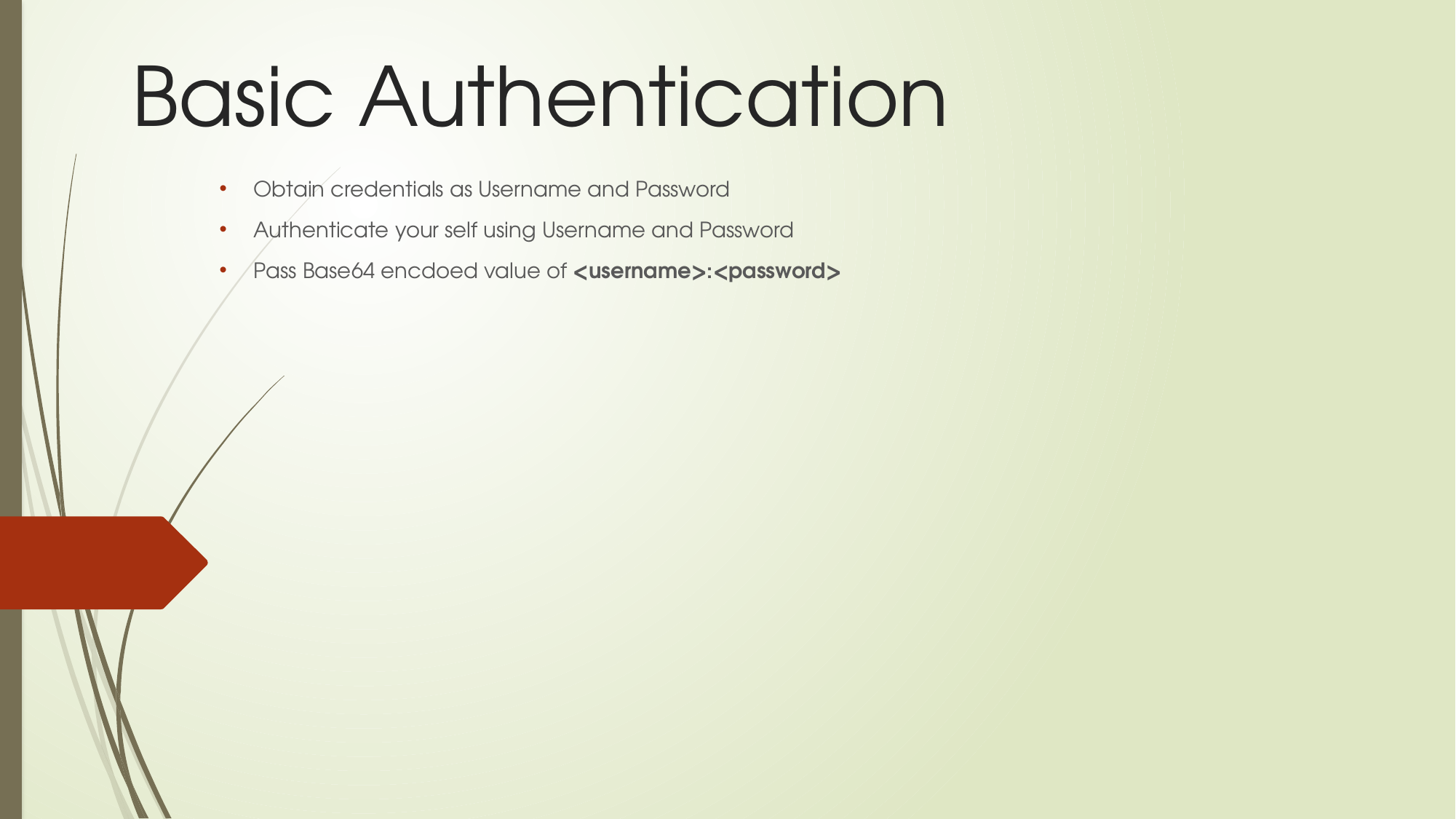

# Basic Authentication
Obtain credentials as Username and Password
Authenticate your self using Username and Password
Pass Base64 encdoed value of <username>:<password>